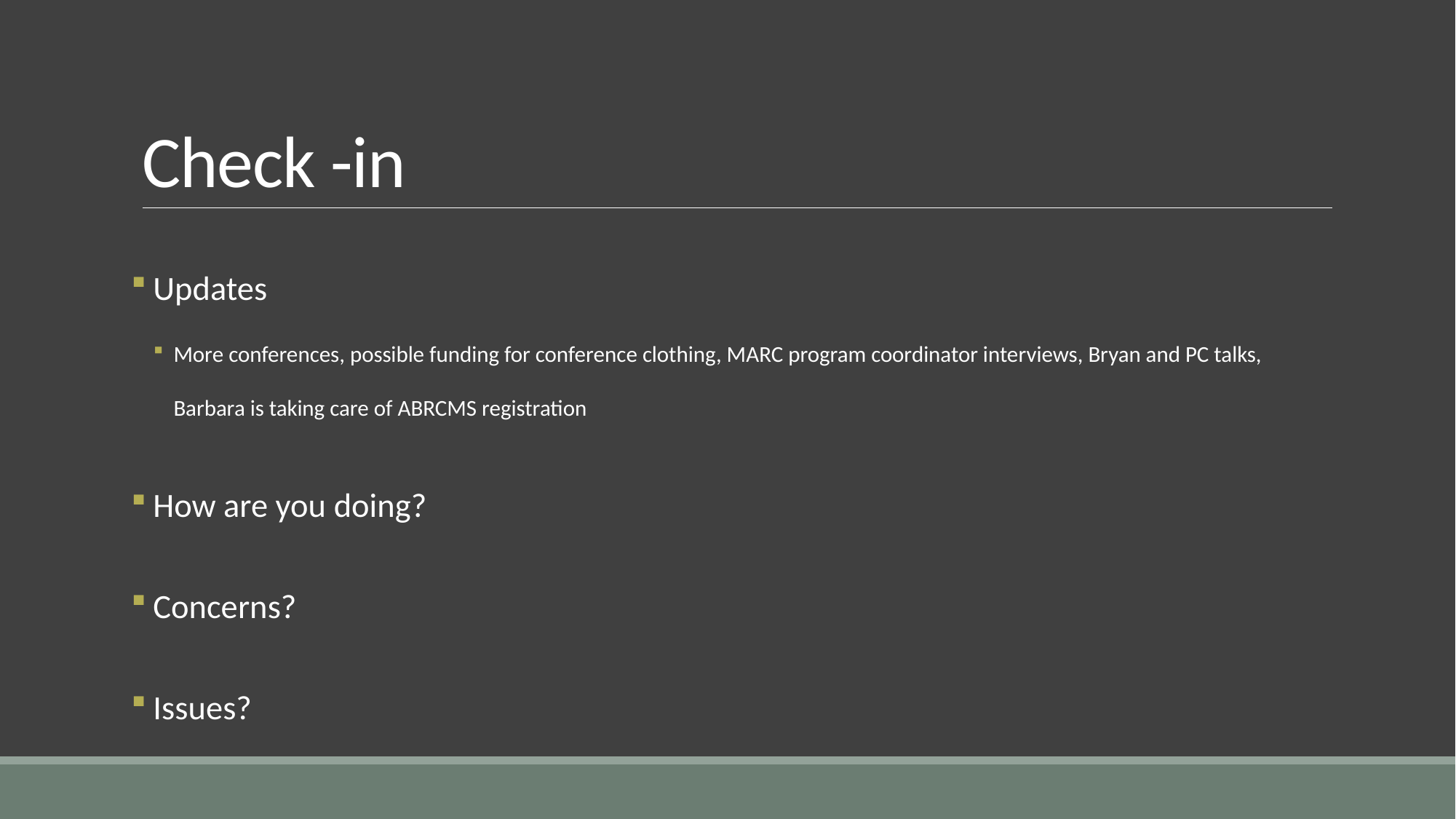

# Check -in
 Updates
More conferences, possible funding for conference clothing, MARC program coordinator interviews, Bryan and PC talks, Barbara is taking care of ABRCMS registration
 How are you doing?
 Concerns?
 Issues?